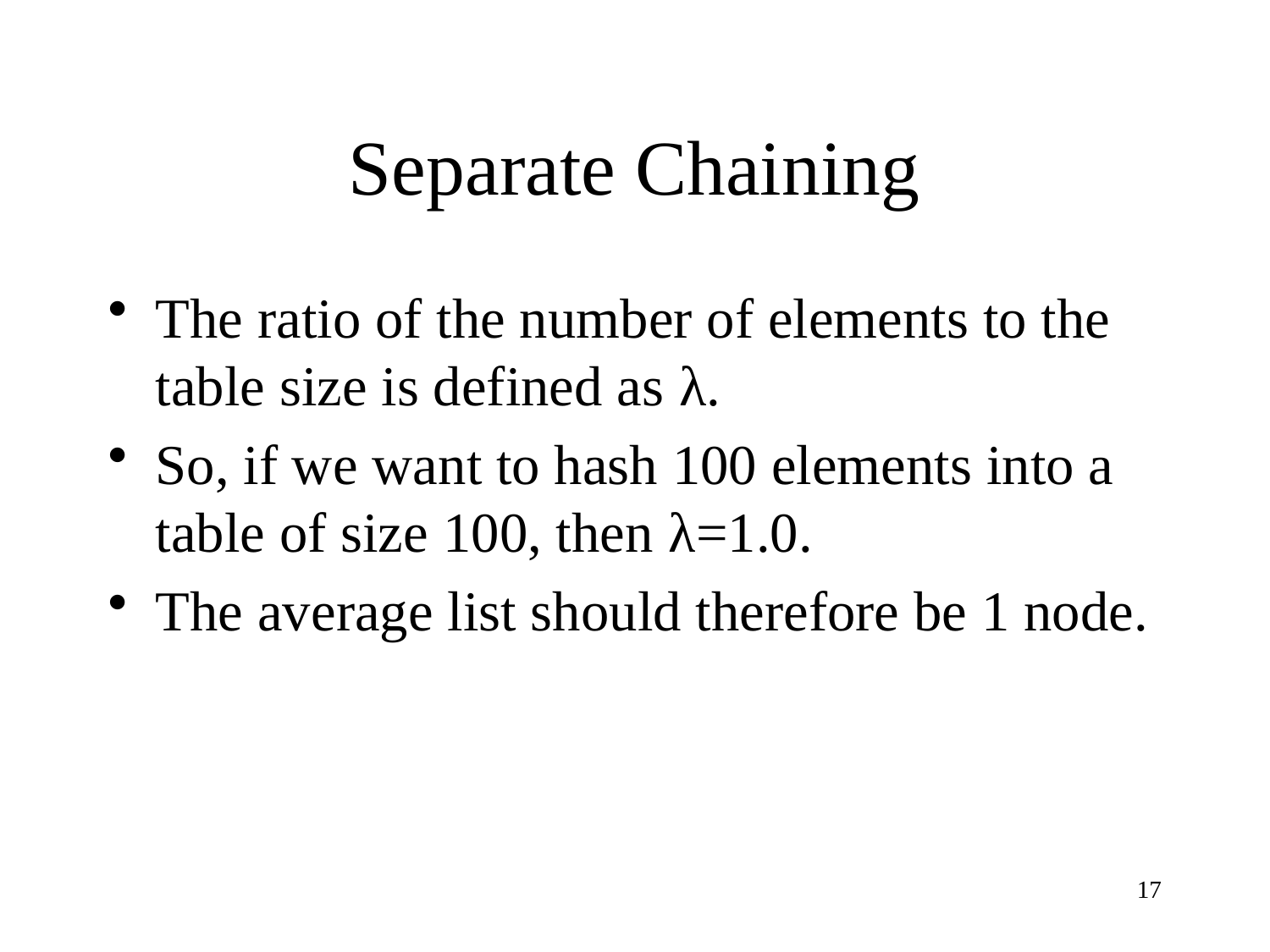

# Separate Chaining
The ratio of the number of elements to the table size is defined as λ.
So, if we want to hash 100 elements into a table of size 100, then λ=1.0.
The average list should therefore be 1 node.
17